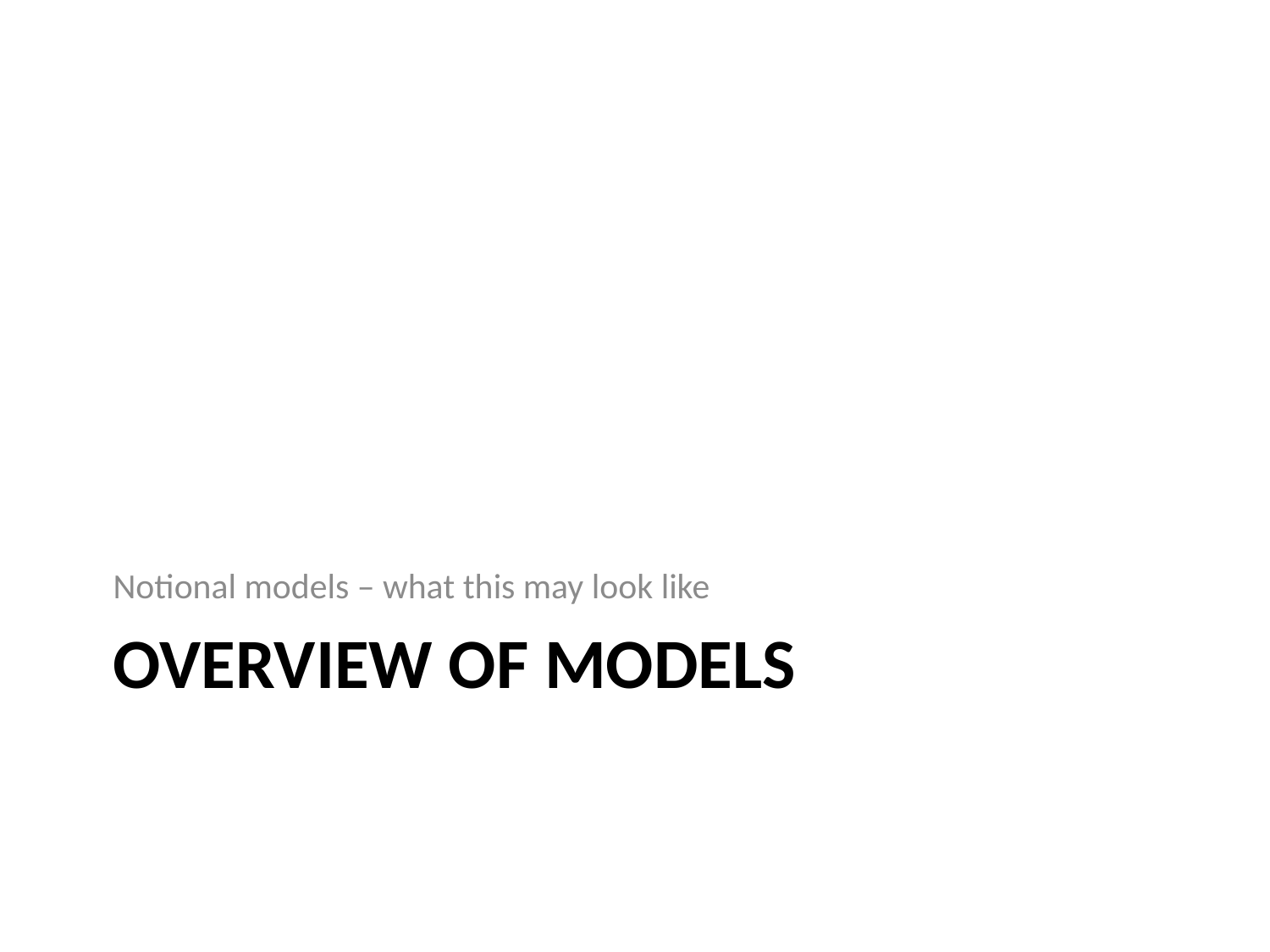

Notional models – what this may look like
# Overview of Models